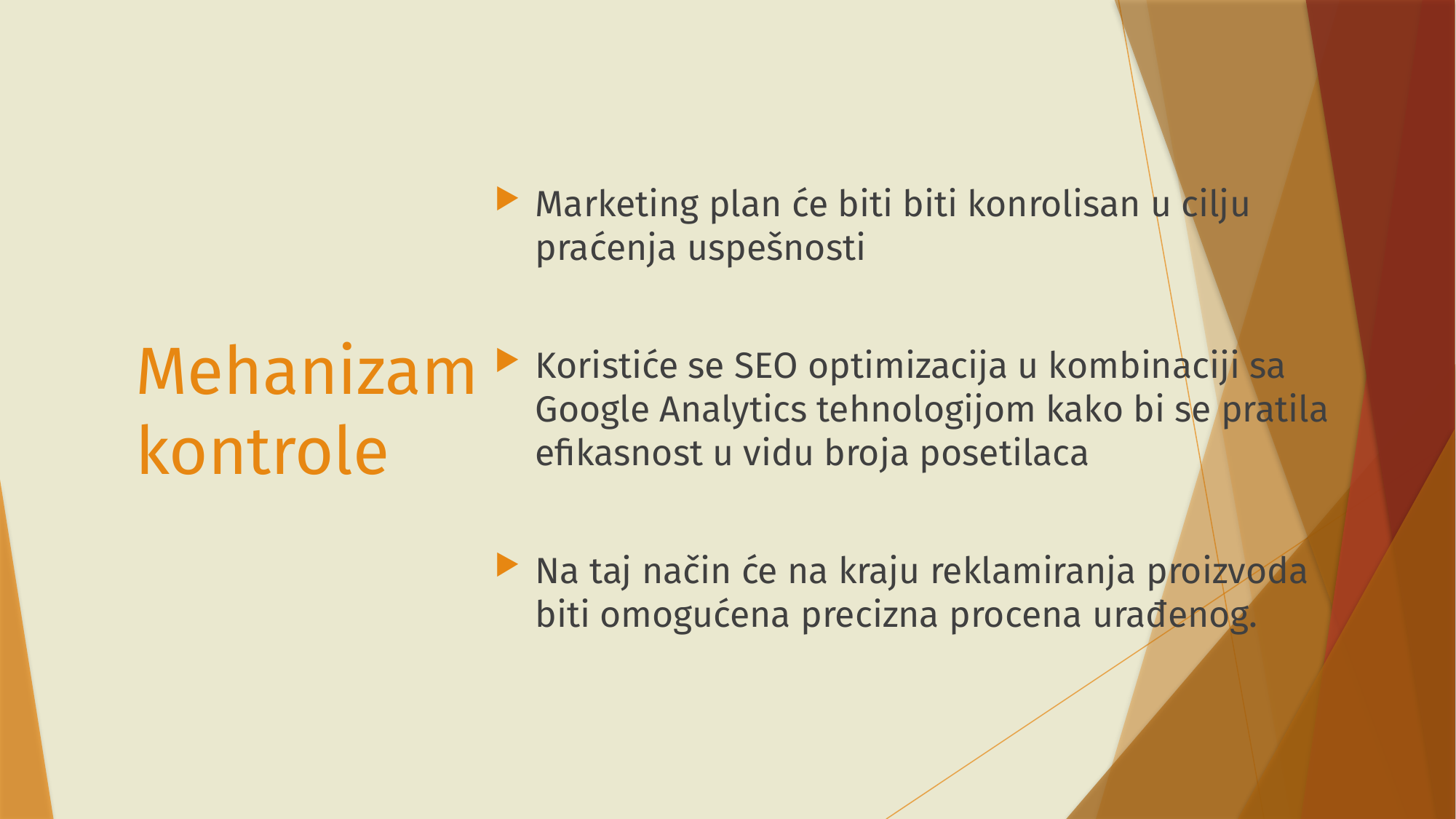

Marketing plan će biti biti konrolisan u cilju praćenja uspešnosti

Koristiće se SEO optimizacija u kombinaciji sa Google Analytics tehnologijom kako bi se pratila efikasnost u vidu broja posetilaca

Na taj način će na kraju reklamiranja proizvoda biti omogućena precizna procena urađenog.
# Mehanizam kontrole